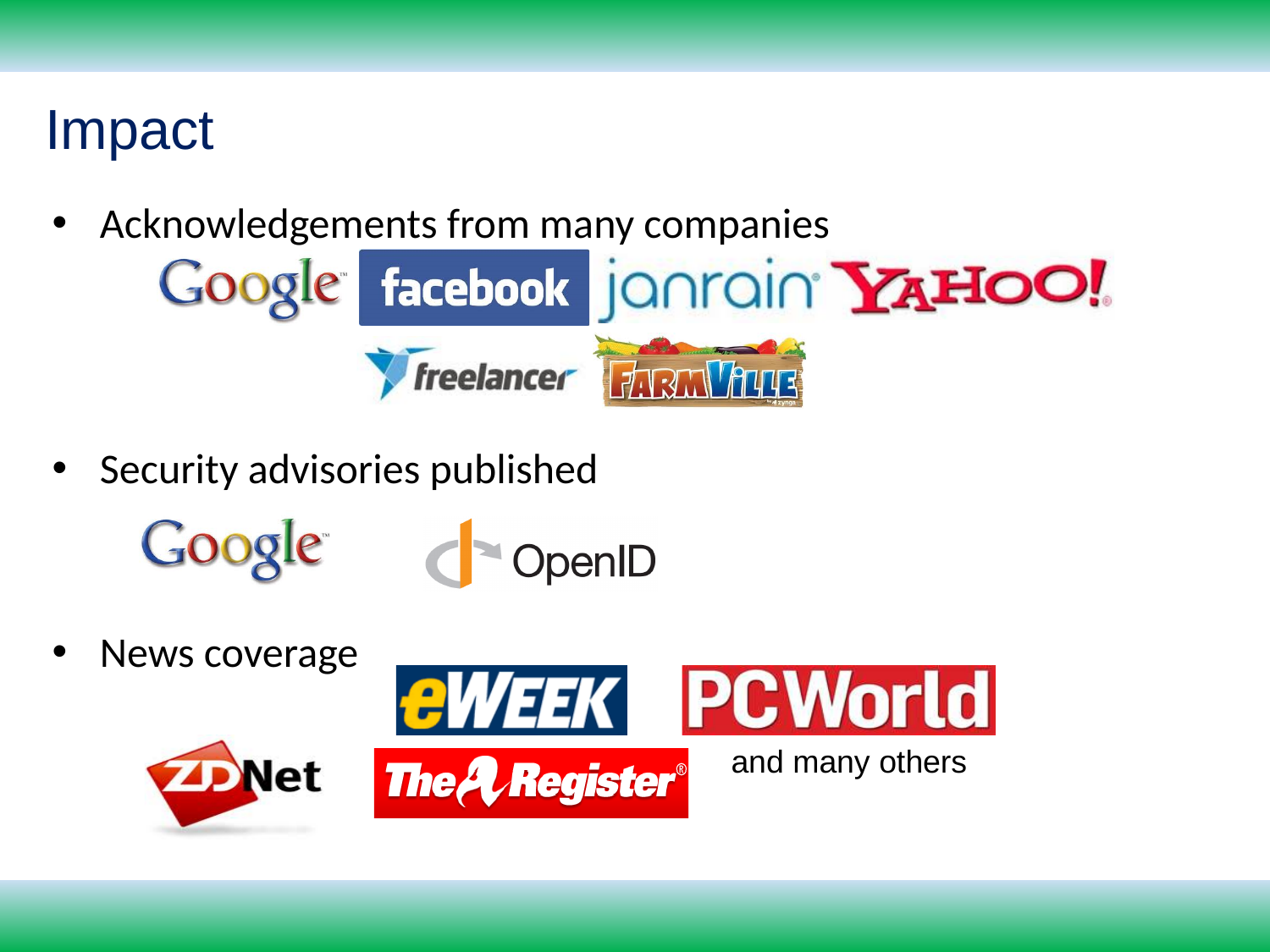

Impact
Acknowledgements from many companies

Security advisories published

News coverage

and many others